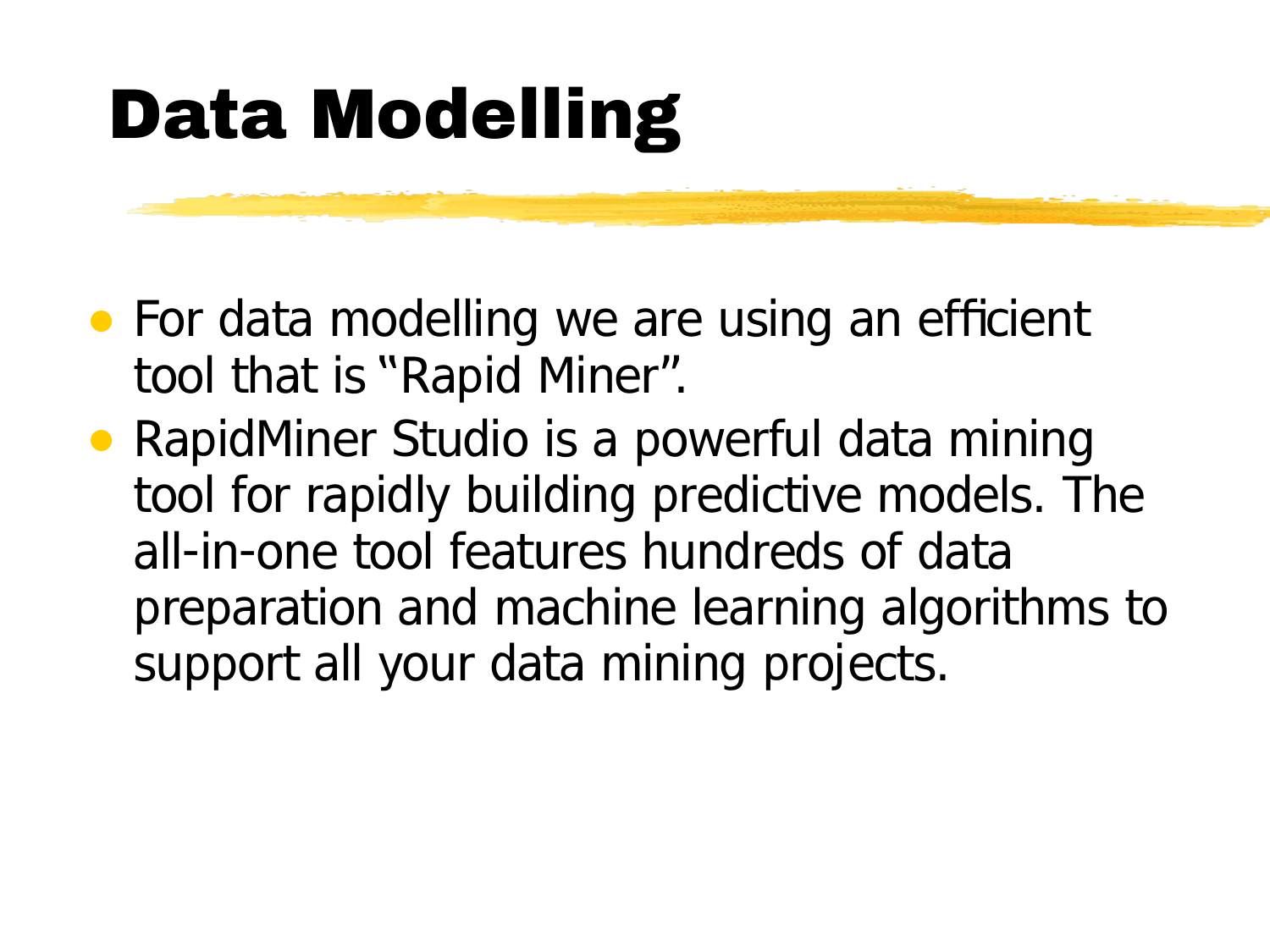

# Data Modelling

For data modelling we are using an efficient tool that is “Rapid Miner”.
RapidMiner Studio is a powerful data mining tool for rapidly building predictive models. The all-in-one tool features hundreds of data preparation and machine learning algorithms to support all your data mining projects.